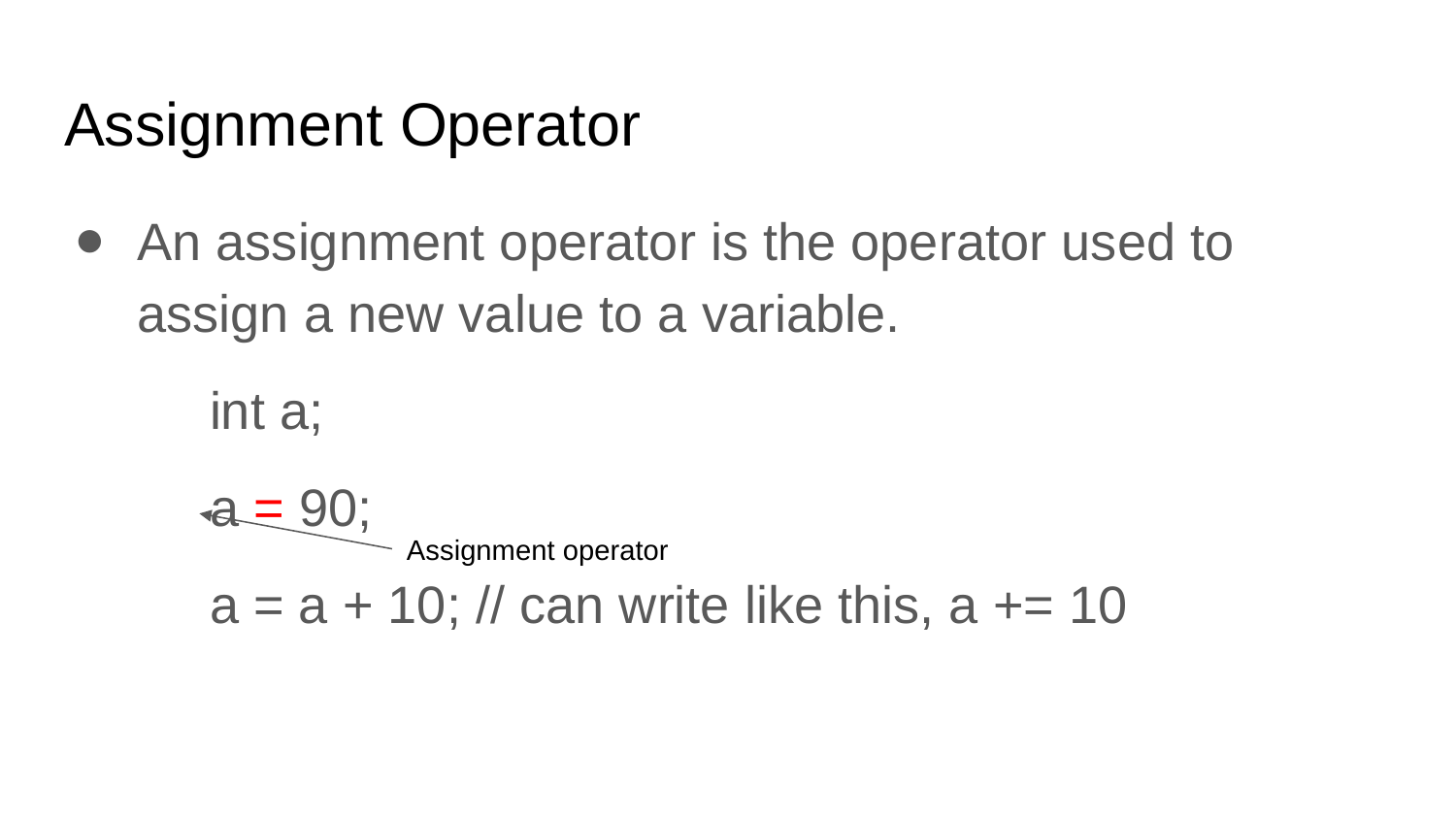

# Assignment Operator

An assignment operator is the operator used to assign a new value to a variable.
	int a;
	a = 90;
	a = a + 10; // can write like this, a += 10
Assignment operator